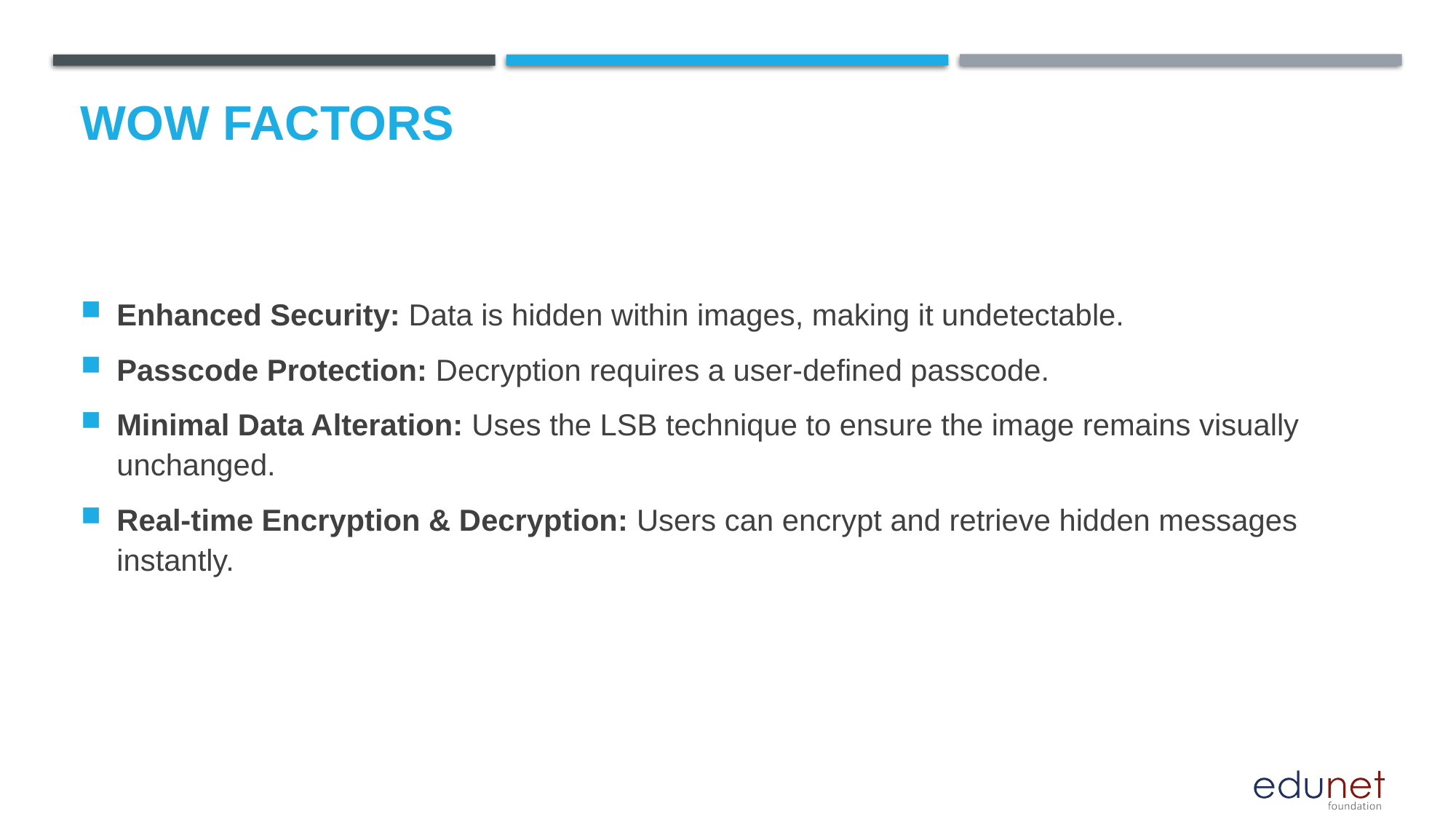

# Wow factors
Enhanced Security: Data is hidden within images, making it undetectable.
Passcode Protection: Decryption requires a user-defined passcode.
Minimal Data Alteration: Uses the LSB technique to ensure the image remains visually unchanged.
Real-time Encryption & Decryption: Users can encrypt and retrieve hidden messages instantly.